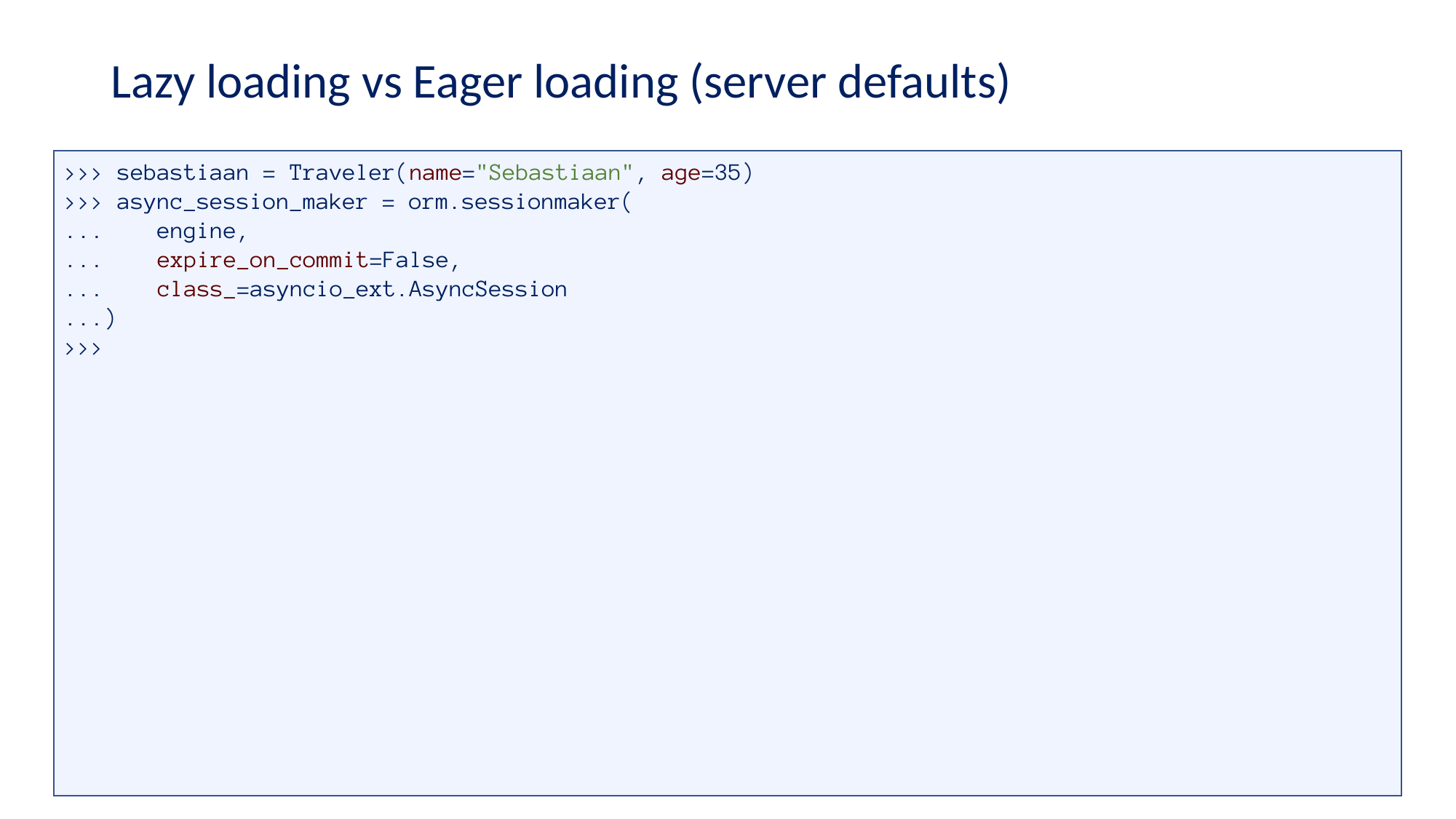

# Lazy loading vs Eager loading (server defaults)
>>> sebastiaan = Traveler(name="Sebastiaan", age=35)
>>> async_session_maker = orm.sessionmaker(
...    engine,
...    expire_on_commit=False,
...    class_=asyncio_ext.AsyncSession
...)
>>>